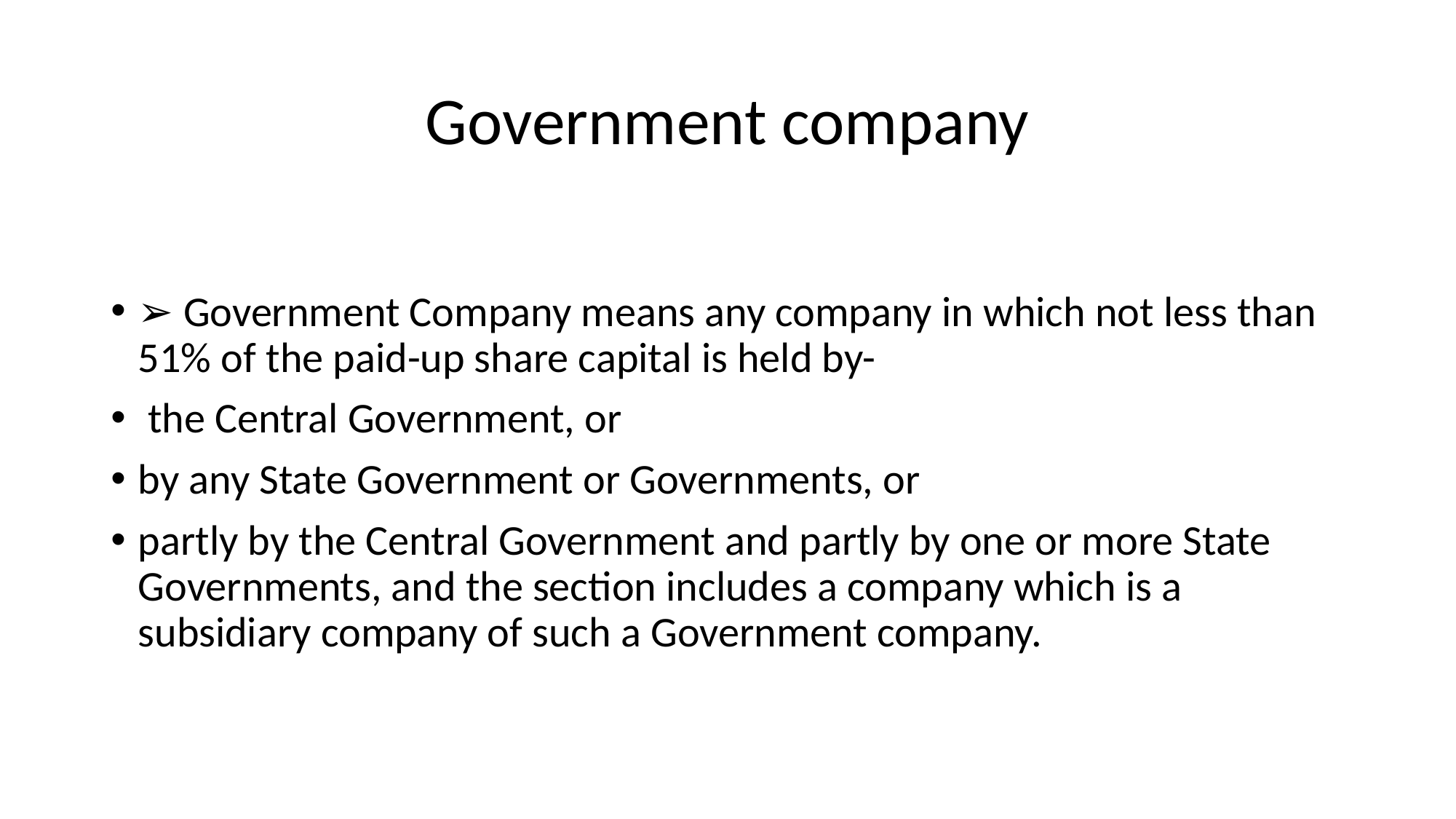

# Government company

➢ Government Company means any company in which not less than 51% of the paid-up share capital is held by-
 the Central Government, or
by any State Government or Governments, or
partly by the Central Government and partly by one or more State Governments, and the section includes a company which is a subsidiary company of such a Government company.